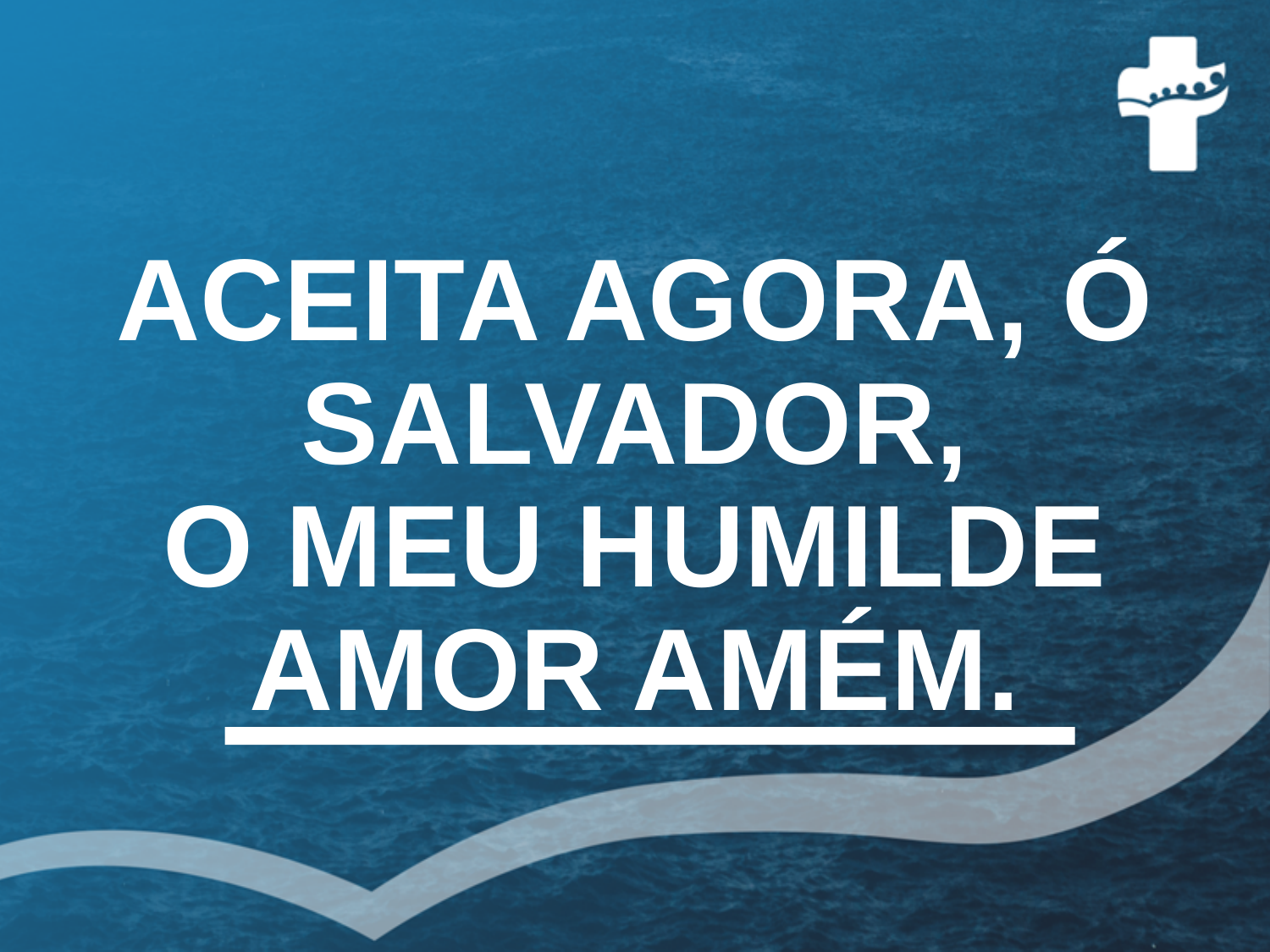

# ACEITA AGORA, Ó SALVADOR, O MEU HUMILDE AMOR AMÉM.